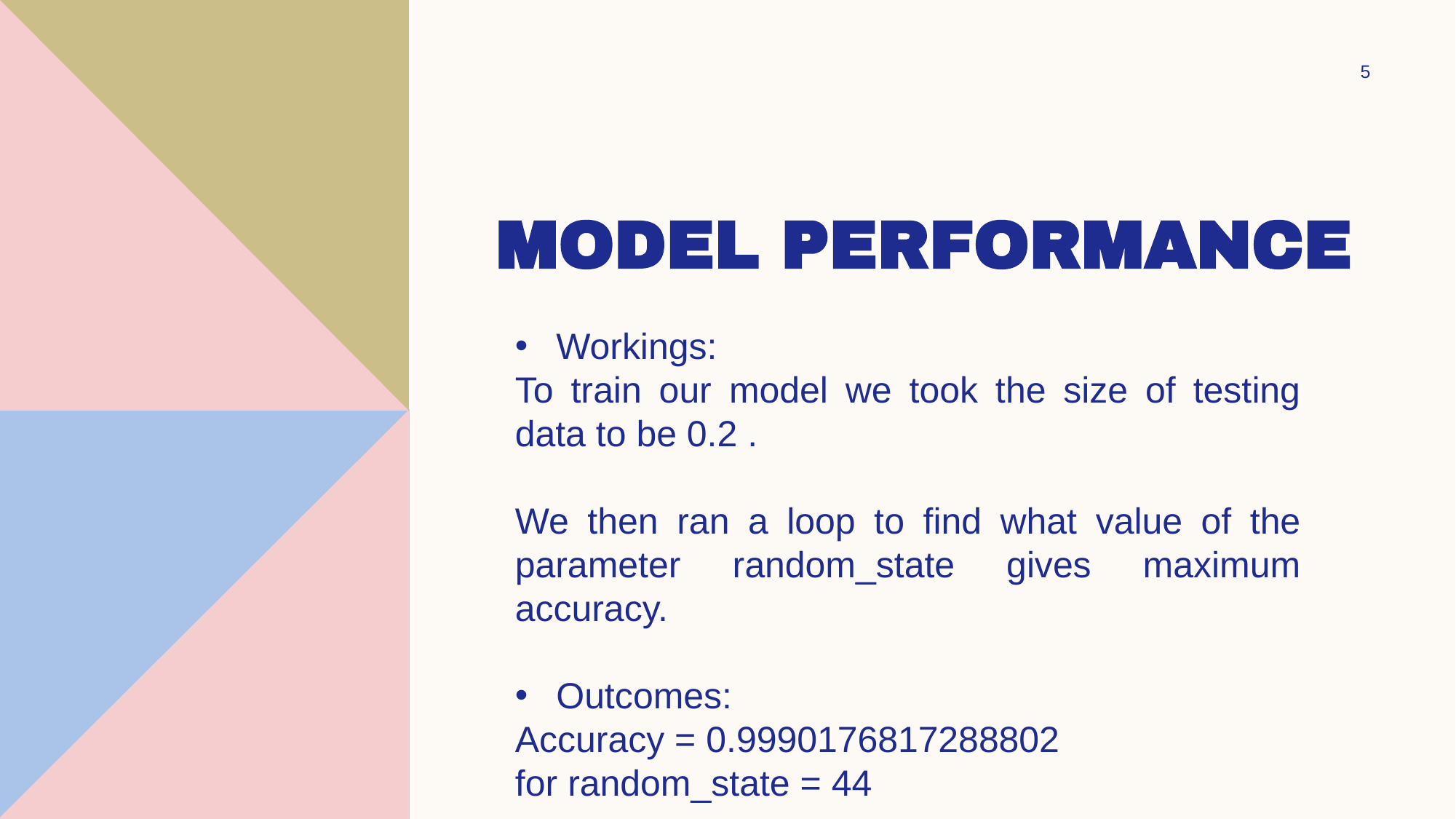

5
# MODEL PERFORMANCE
Workings:
To train our model we took the size of testing data to be 0.2 .

We then ran a loop to find what value of the parameter random_state gives maximum accuracy.

Outcomes:
Accuracy = 0.9990176817288802
for random_state = 44